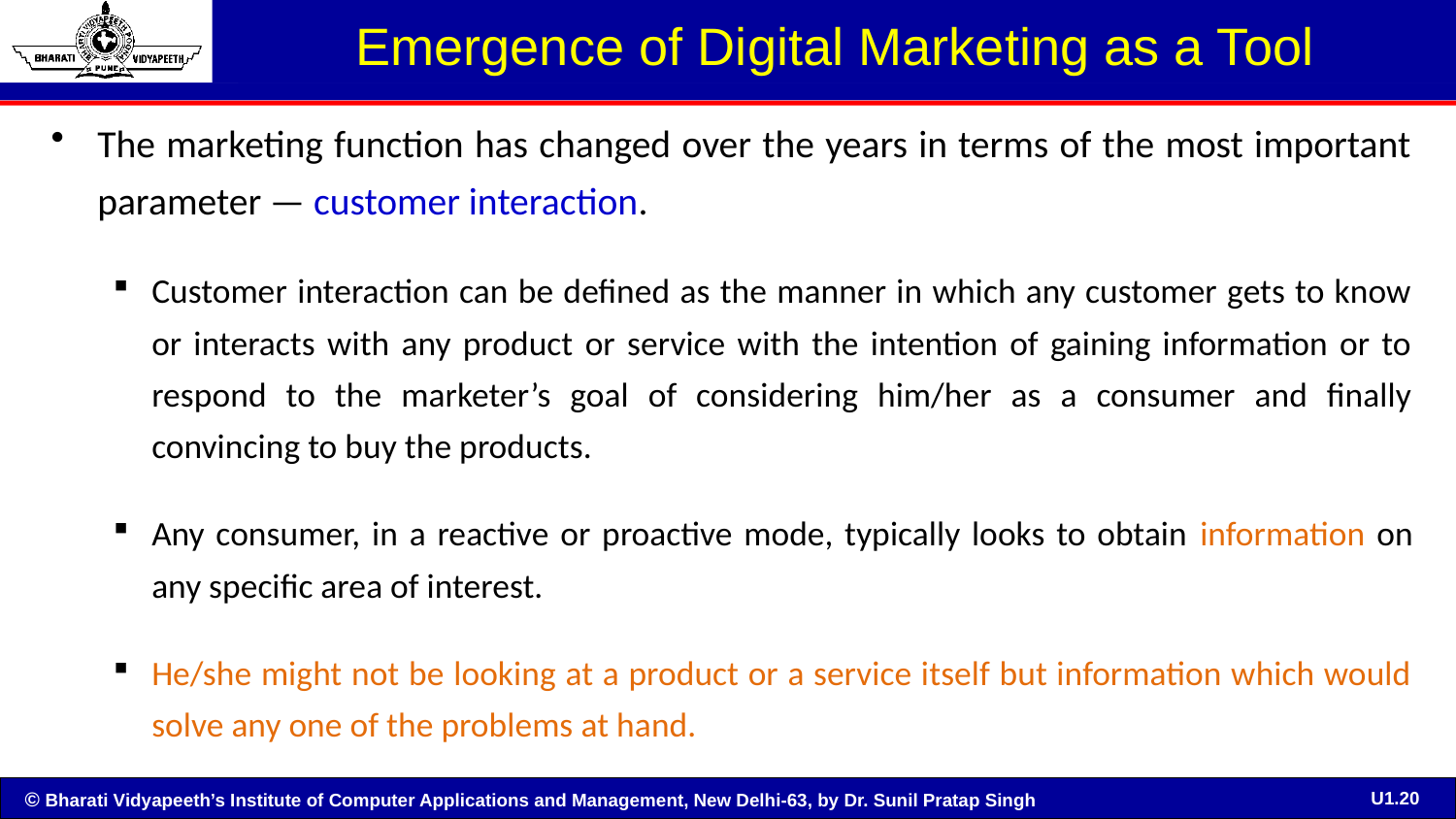

# Emergence of Digital Marketing as a Tool
The marketing function has changed over the years in terms of the most important parameter — customer interaction.
Customer interaction can be defined as the manner in which any customer gets to know or interacts with any product or service with the intention of gaining information or to respond to the marketer’s goal of considering him/her as a consumer and finally convincing to buy the products.
Any consumer, in a reactive or proactive mode, typically looks to obtain information on any specific area of interest.
He/she might not be looking at a product or a service itself but information which would solve any one of the problems at hand.